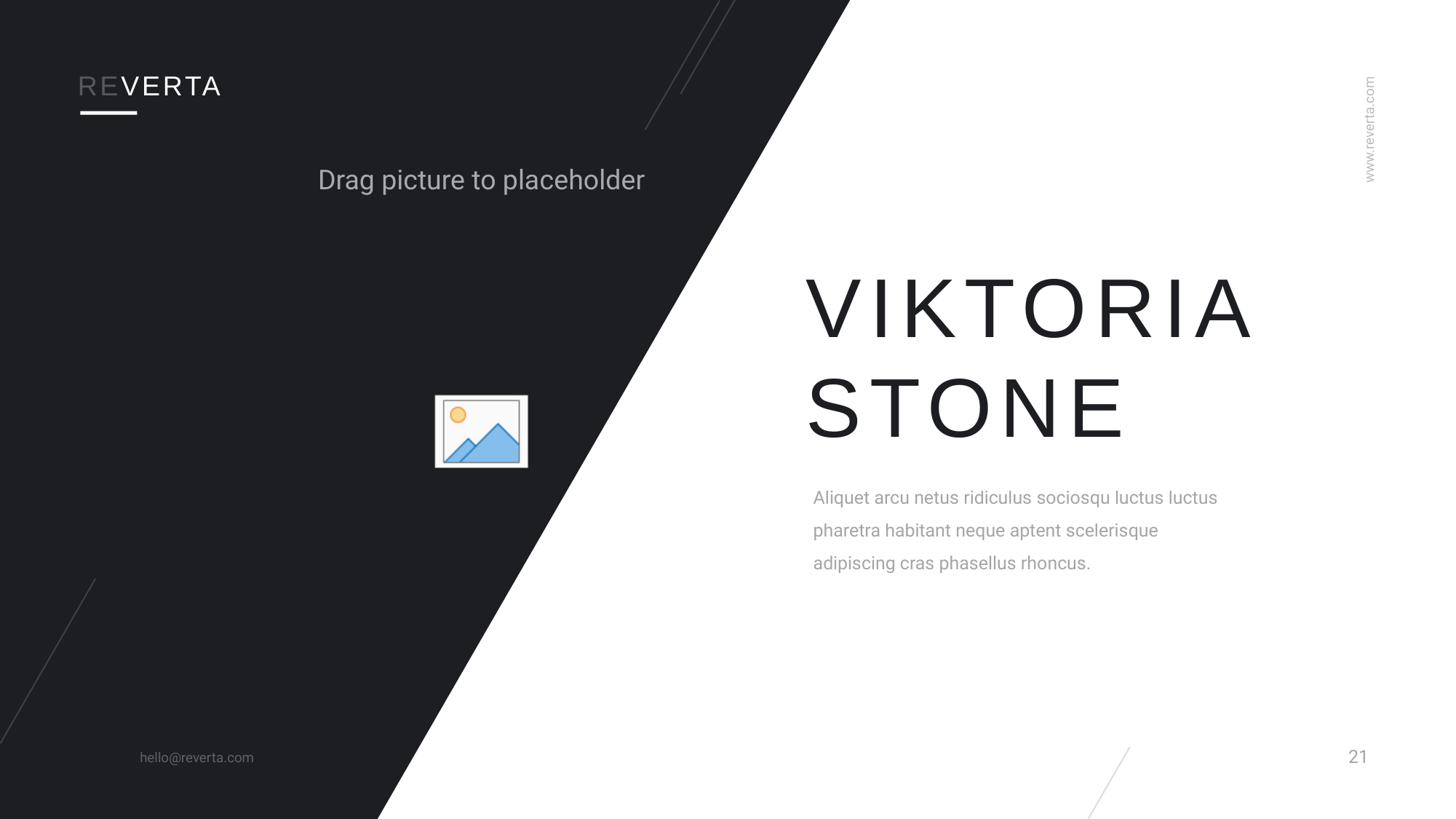

REVERTA

www.reverta.com

Viktoria
Stone
Aliquet arcu netus ridiculus sociosqu luctus luctus pharetra habitant neque aptent scelerisque adipiscing cras phasellus rhoncus.

21
hello@reverta.com